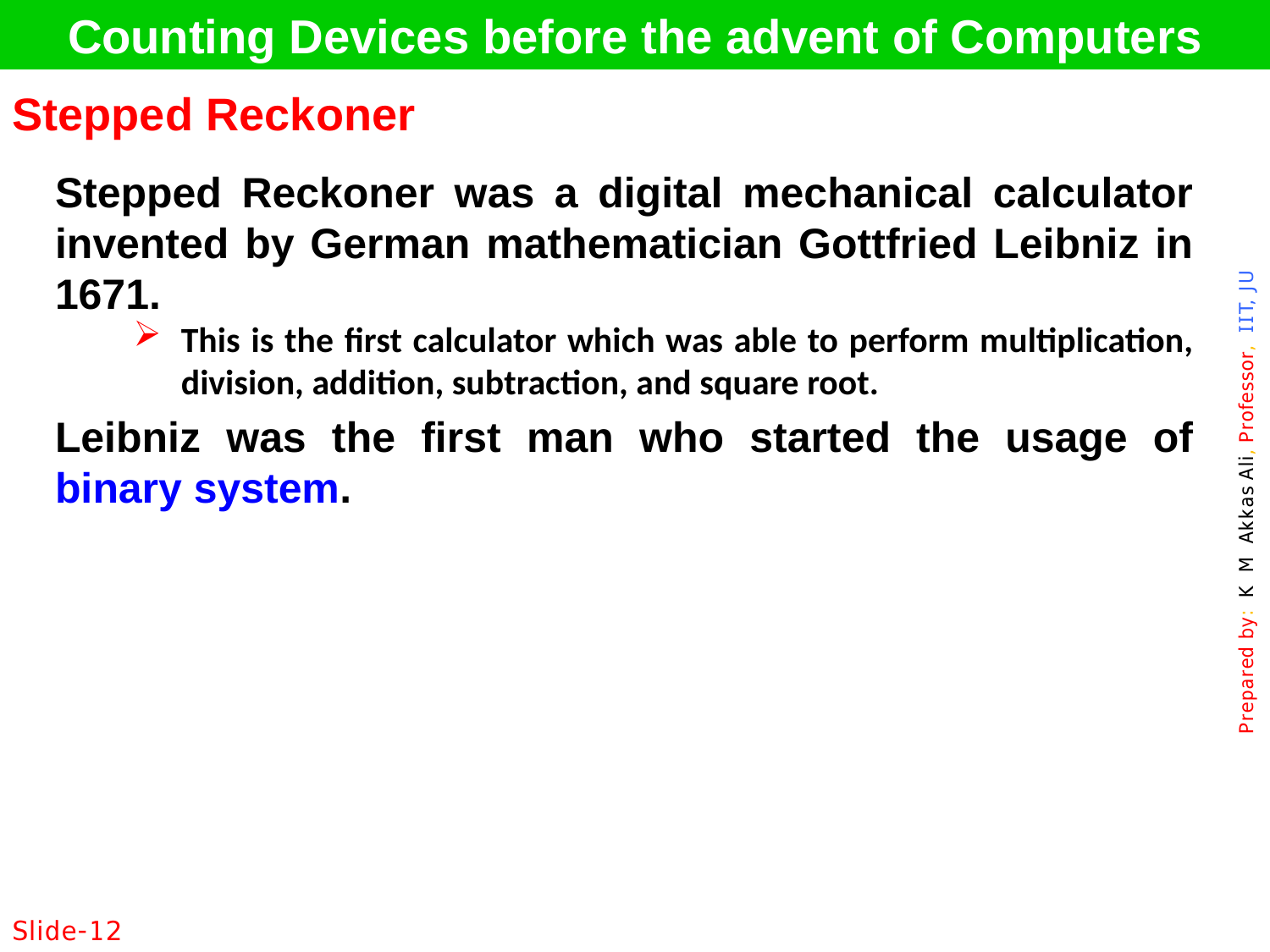

Counting Devices before the advent of Computers
| Stepped Reckoner |
| --- |
Stepped Reckoner was a digital mechanical calculator invented by German mathematician Gottfried Leibniz in 1671.
This is the first calculator which was able to perform multiplication, division, addition, subtraction, and square root.
Leibniz was the first man who started the usage of binary system.

Slide-12